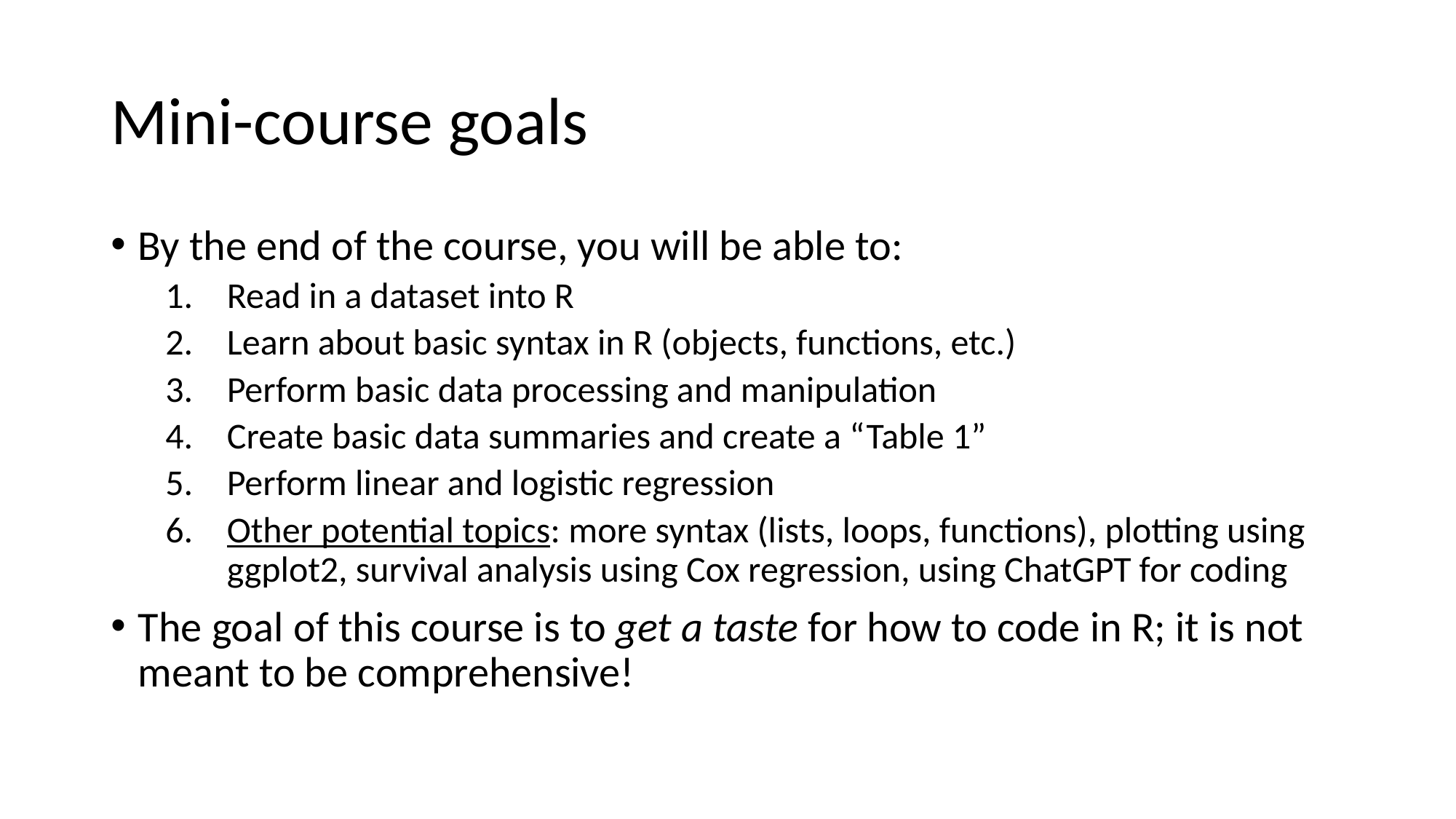

# Mini-course goals
By the end of the course, you will be able to:
Read in a dataset into R
Learn about basic syntax in R (objects, functions, etc.)
Perform basic data processing and manipulation
Create basic data summaries and create a “Table 1”
Perform linear and logistic regression
Other potential topics: more syntax (lists, loops, functions), plotting using ggplot2, survival analysis using Cox regression, using ChatGPT for coding
The goal of this course is to get a taste for how to code in R; it is not meant to be comprehensive!